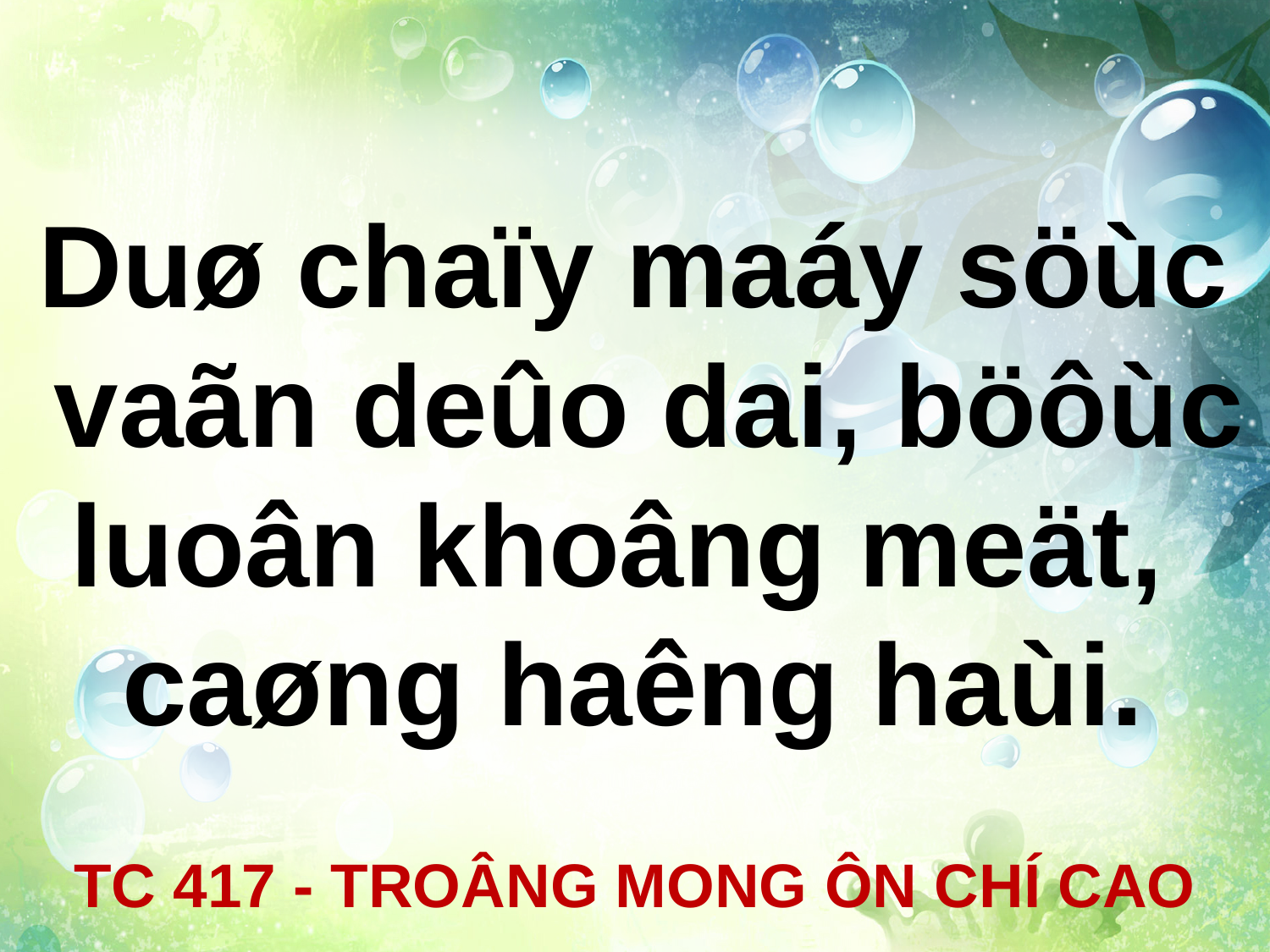

Duø chaïy maáy söùc
 vaãn deûo dai, böôùc
luoân khoâng meät,
caøng haêng haùi.
TC 417 - TROÂNG MONG ÔN CHÍ CAO